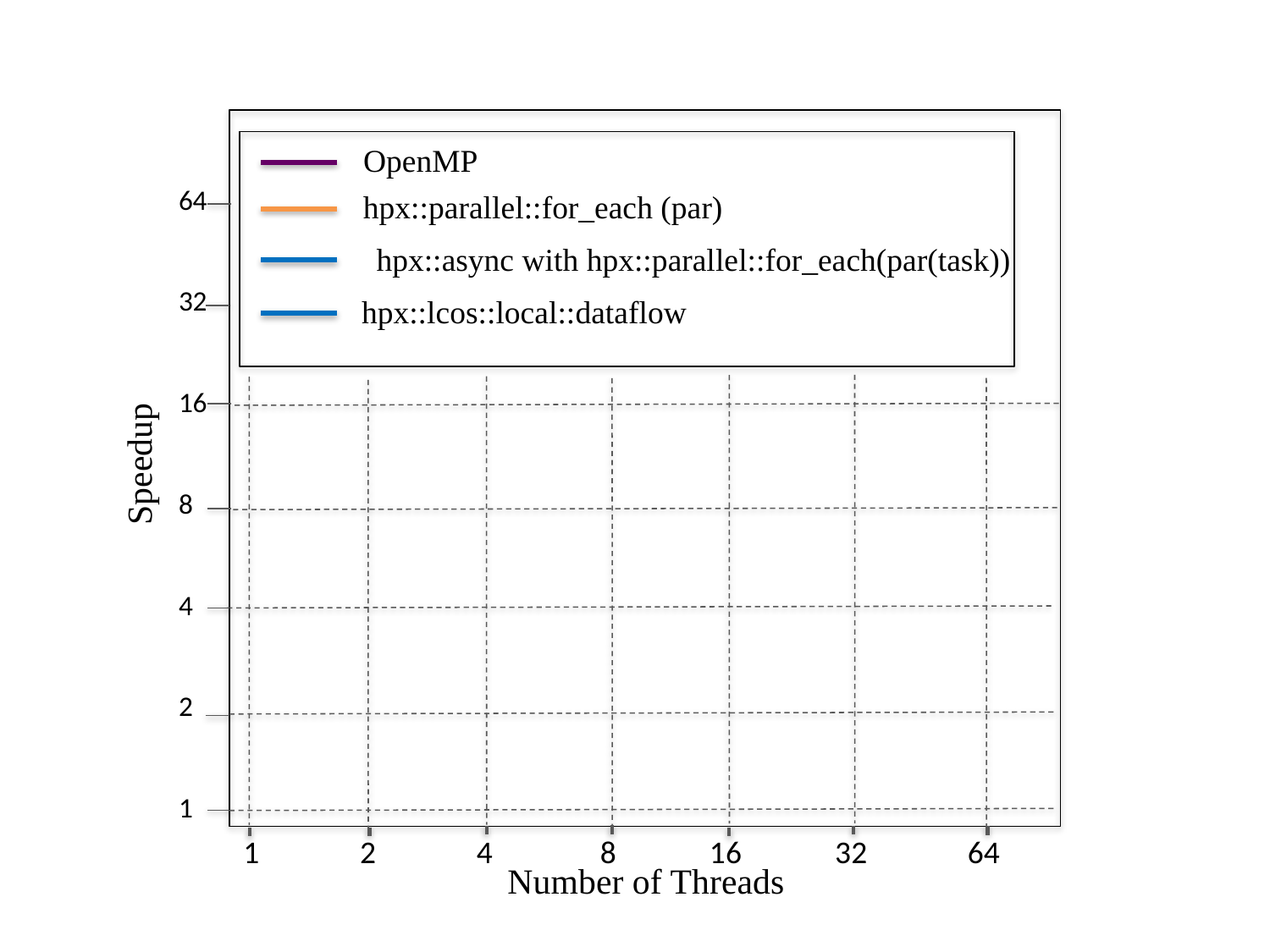

64

32

16

8

4

2

1

OpenMP
hpx::parallel::for_each (par)
hpx::async with hpx::parallel::for_each(par(task))
hpx::lcos::local::dataflow

Speedup
1              2              4               8             16             32              64
Number of Threads